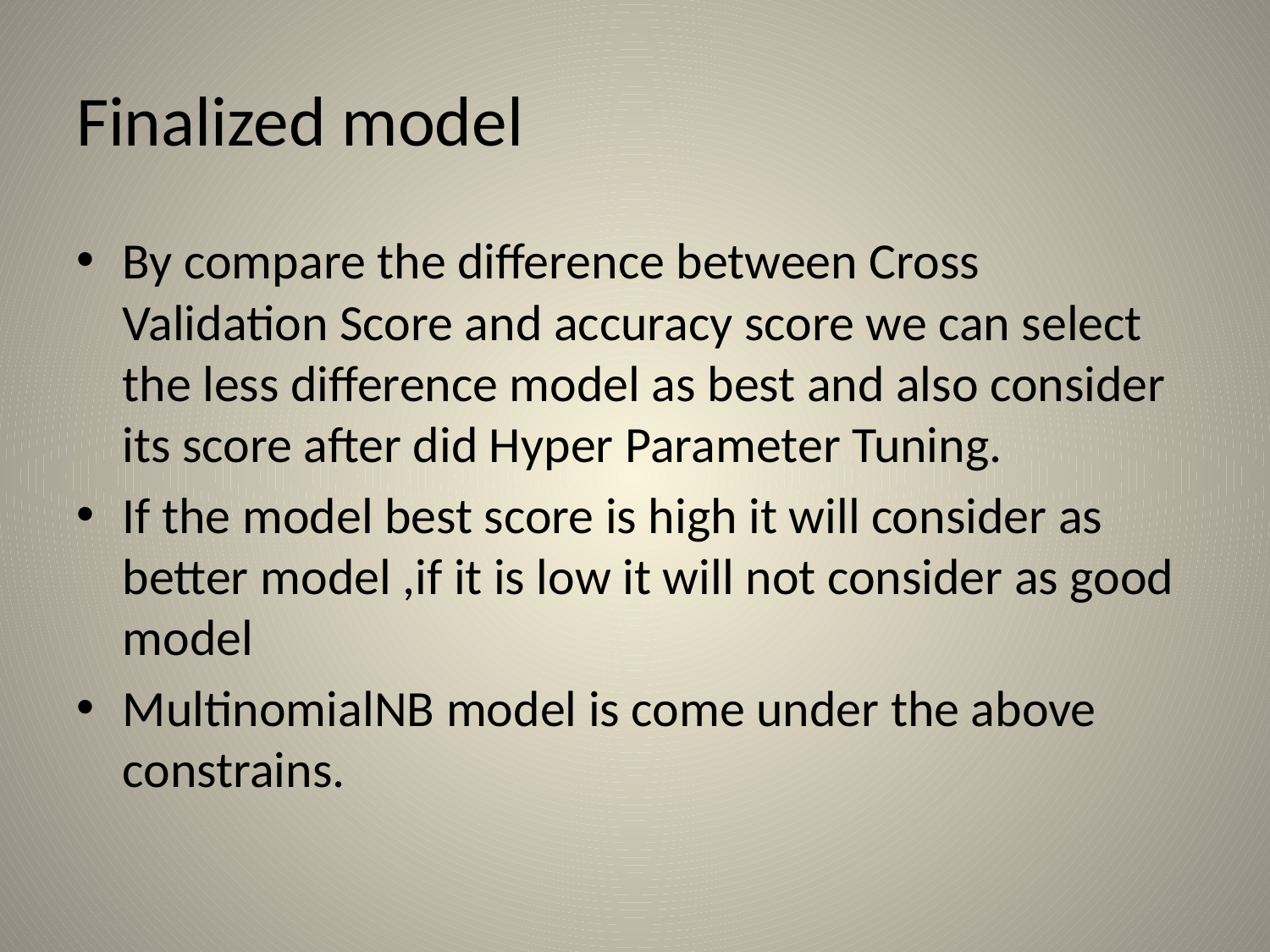

# Finalized model
By compare the difference between Cross Validation Score and accuracy score we can select the less difference model as best and also consider its score after did Hyper Parameter Tuning.
If the model best score is high it will consider as better model ,if it is low it will not consider as good model
MultinomialNB model is come under the above constrains.